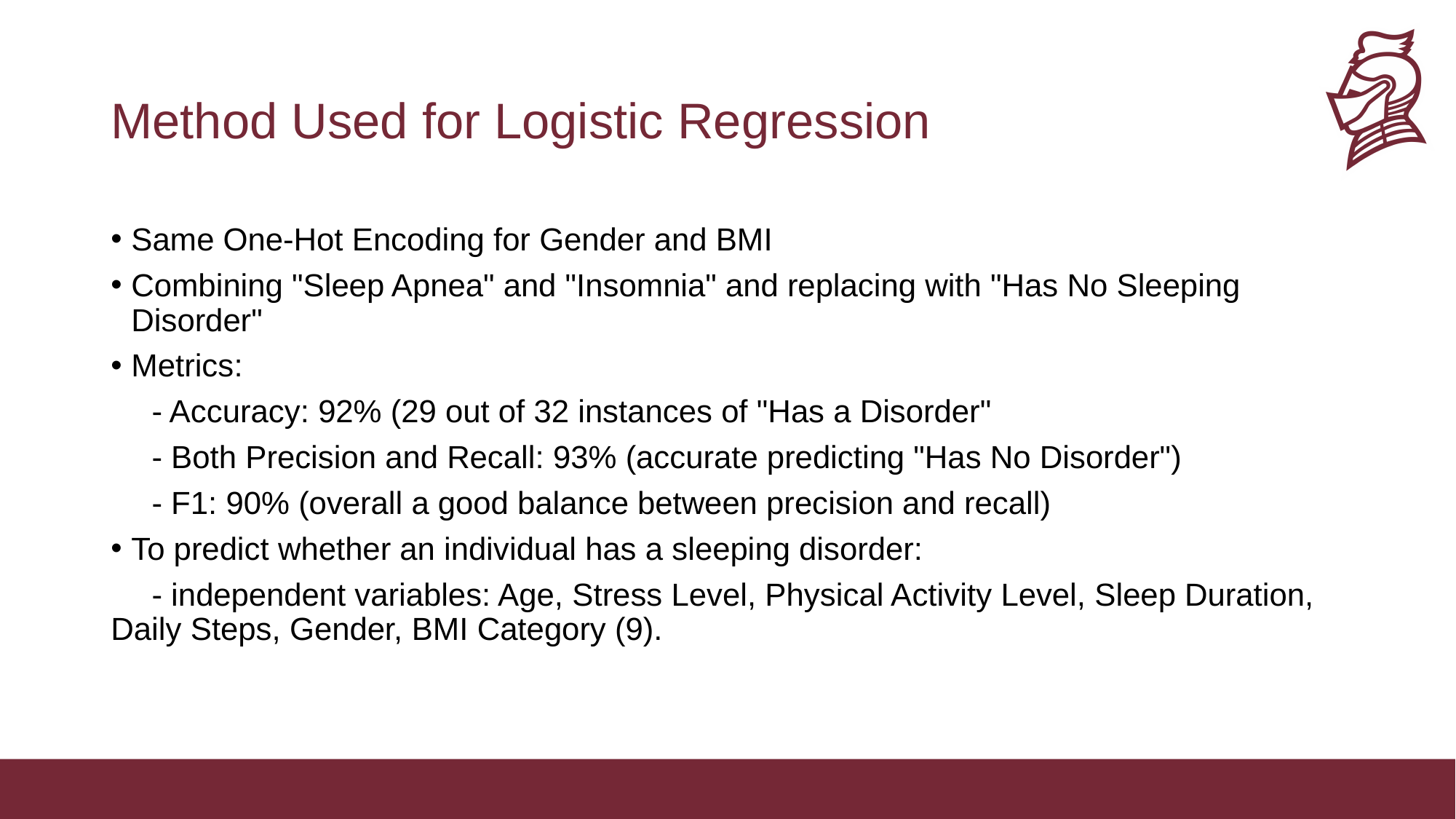

# Method Used for Logistic Regression
Same One-Hot Encoding for Gender and BMI
Combining "Sleep Apnea" and "Insomnia" and replacing with "Has No Sleeping Disorder"
Metrics:
  - Accuracy: 92% (29 out of 32 instances of "Has a Disorder"
  - Both Precision and Recall: 93% (accurate predicting "Has No Disorder")
  - F1: 90% (overall a good balance between precision and recall)
To predict whether an individual has a sleeping disorder:
  - independent variables: Age, Stress Level, Physical Activity Level, Sleep Duration, Daily Steps, Gender, BMI Category (9).